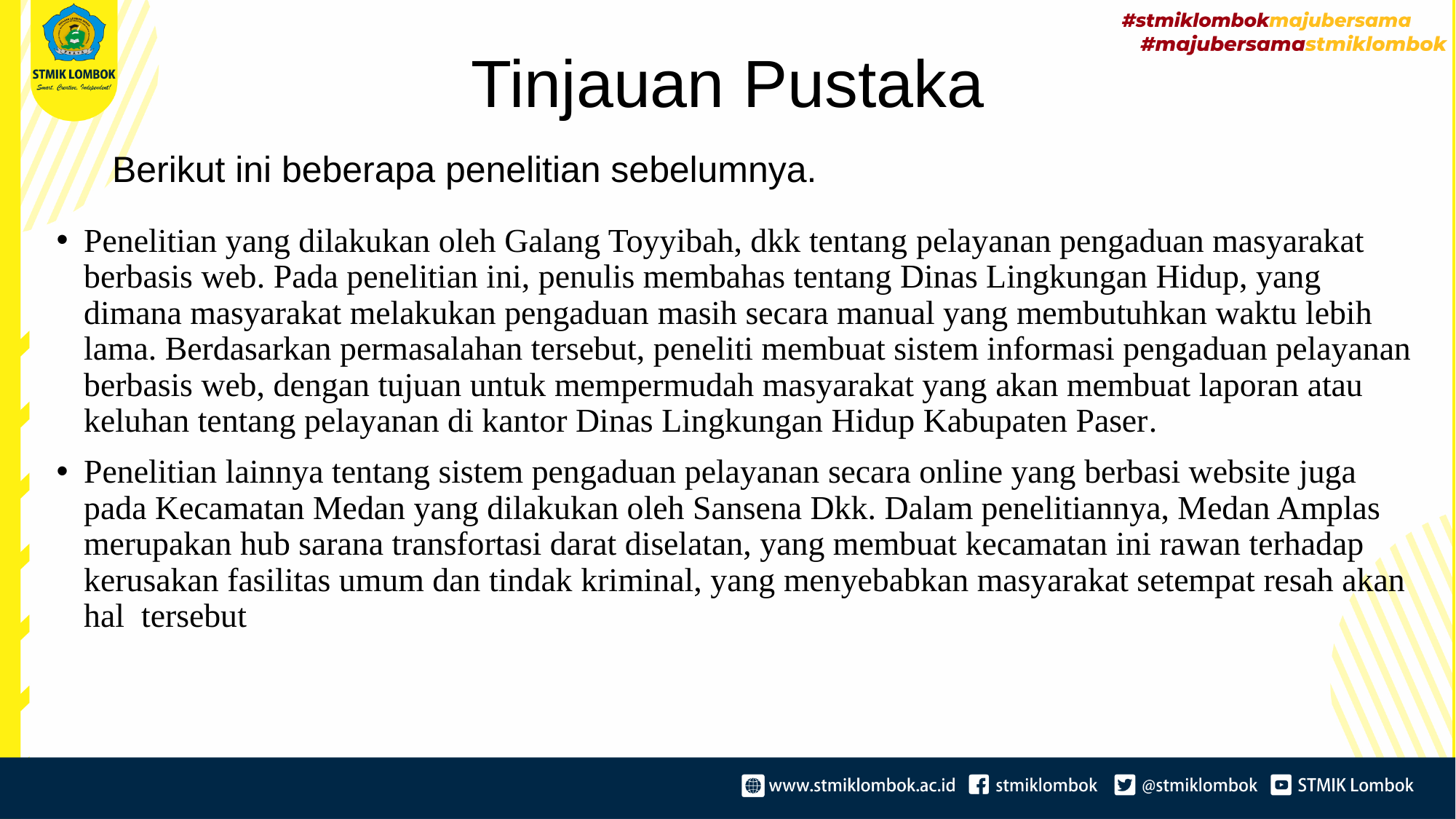

# Tinjauan Pustaka
Berikut ini beberapa penelitian sebelumnya.
Penelitian yang dilakukan oleh Galang Toyyibah, dkk tentang pelayanan pengaduan masyarakat berbasis web. Pada penelitian ini, penulis membahas tentang Dinas Lingkungan Hidup, yang dimana masyarakat melakukan pengaduan masih secara manual yang membutuhkan waktu lebih lama. Berdasarkan permasalahan tersebut, peneliti membuat sistem informasi pengaduan pelayanan berbasis web, dengan tujuan untuk mempermudah masyarakat yang akan membuat laporan atau keluhan tentang pelayanan di kantor Dinas Lingkungan Hidup Kabupaten Paser.
Penelitian lainnya tentang sistem pengaduan pelayanan secara online yang berbasi website juga pada Kecamatan Medan yang dilakukan oleh Sansena Dkk. Dalam penelitiannya, Medan Amplas merupakan hub sarana transfortasi darat diselatan, yang membuat kecamatan ini rawan terhadap kerusakan fasilitas umum dan tindak kriminal, yang menyebabkan masyarakat setempat resah akan hal  tersebut